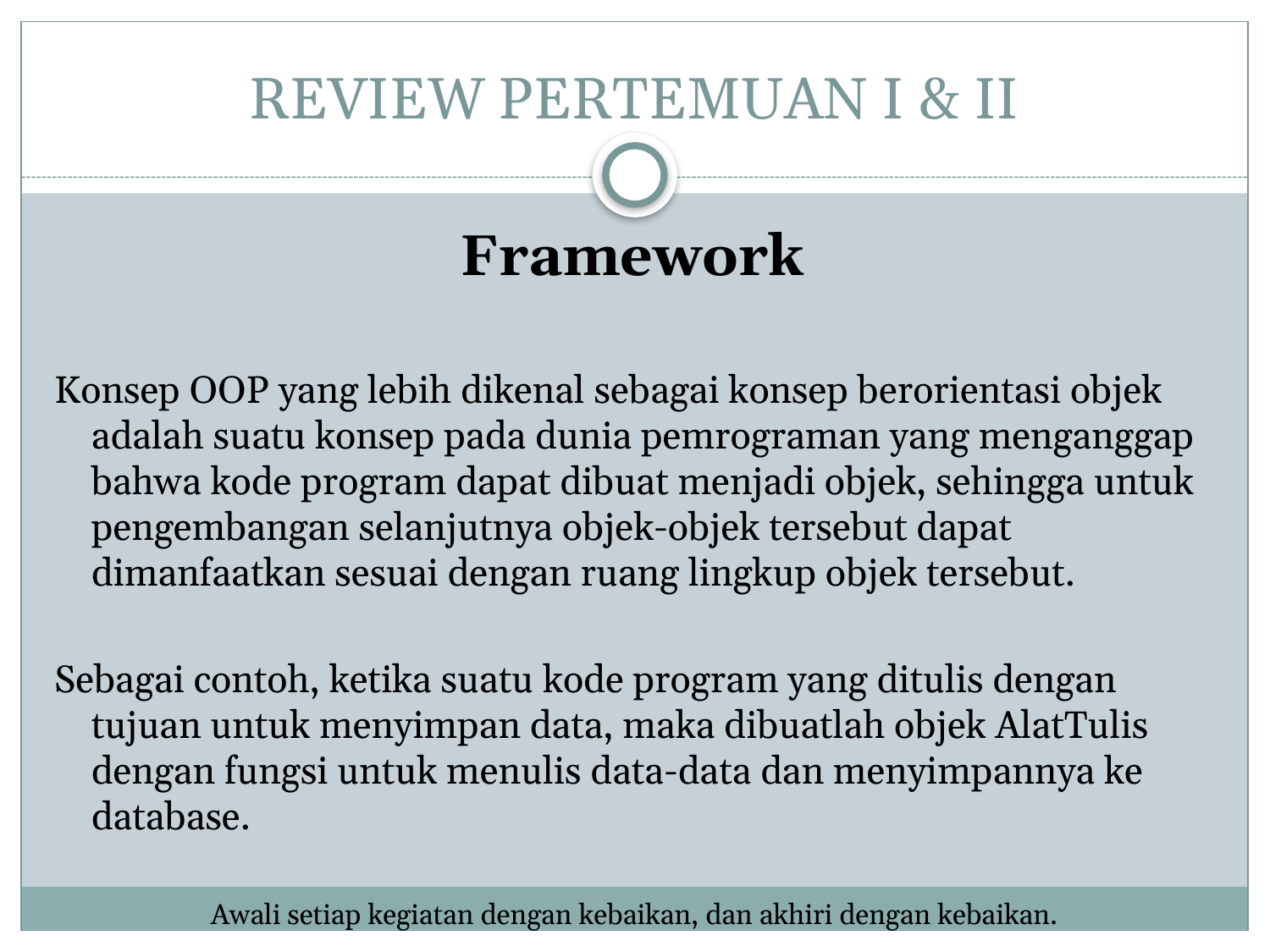

# REVIEW PERTEMUAN I & II
Framework

Konsep OOP yang lebih dikenal sebagai konsep berorientasi objek adalah suatu konsep pada dunia pemrograman yang menganggap bahwa kode program dapat dibuat menjadi objek, sehingga untuk pengembangan selanjutnya objek-objek tersebut dapat dimanfaatkan sesuai dengan ruang lingkup objek tersebut.

Sebagai contoh, ketika suatu kode program yang ditulis dengan tujuan untuk menyimpan data, maka dibuatlah objek AlatTulis dengan fungsi untuk menulis data-data dan menyimpannya ke database.

Awali setiap kegiatan dengan kebaikan, dan akhiri dengan kebaikan.